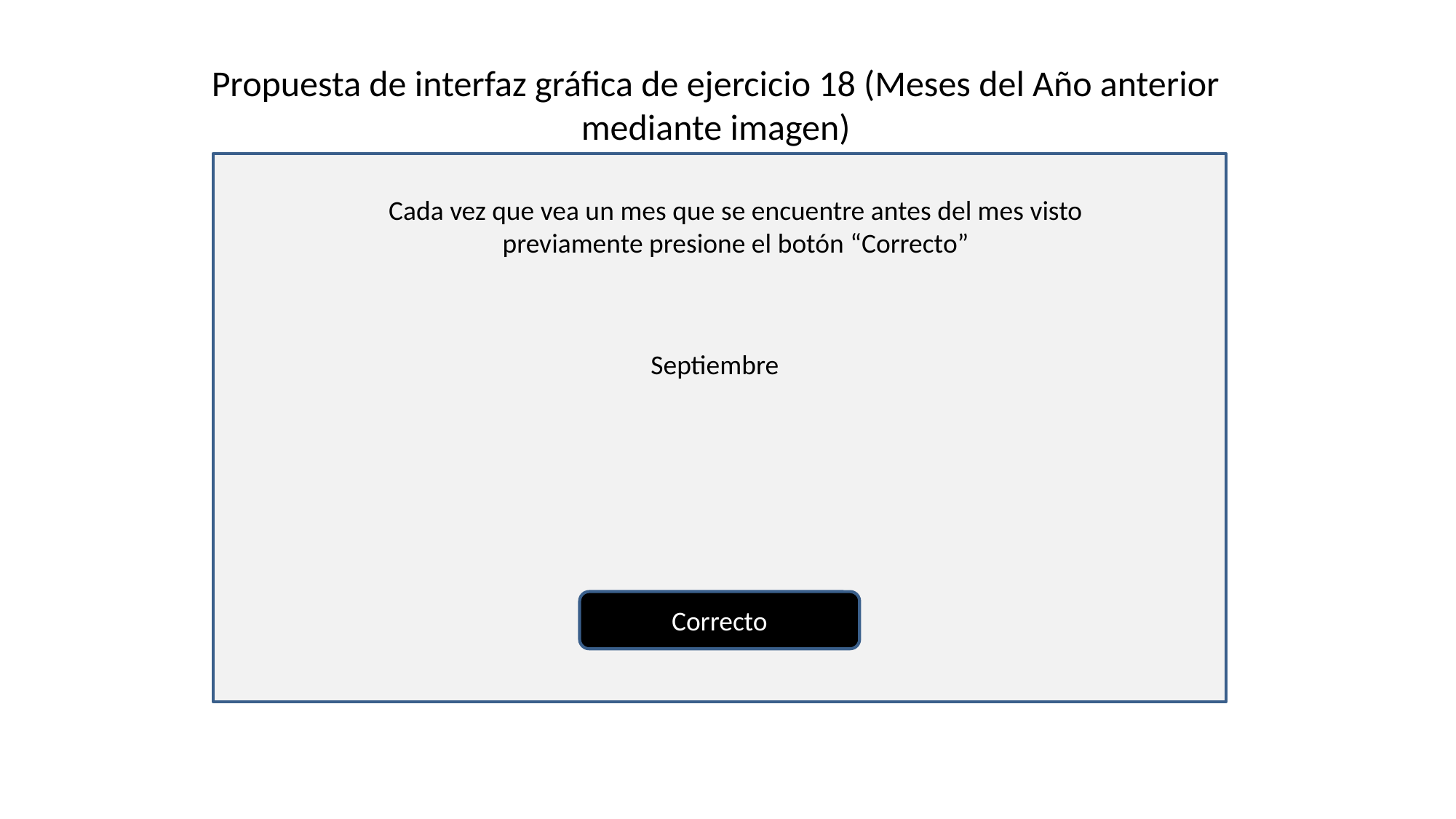

Propuesta de interfaz gráfica de ejercicio 18 (Meses del Año anterior mediante imagen)

Cada vez que vea un mes que se encuentre antes del mes visto previamente presione el botón “Correcto”
Septiembre
Correcto